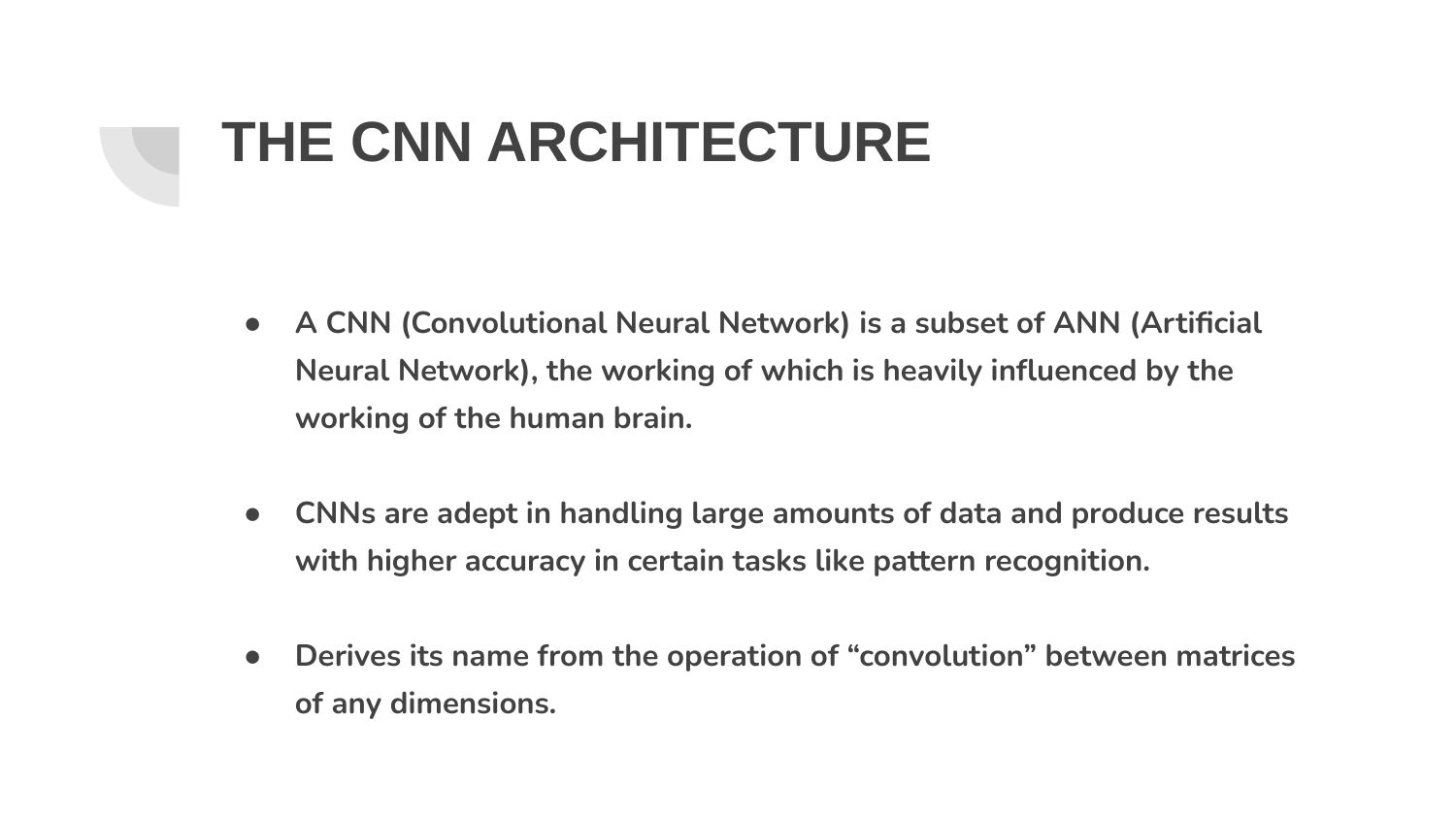

# THE CNN ARCHITECTURE
A CNN (Convolutional Neural Network) is a subset of ANN (Artificial Neural Network), the working of which is heavily influenced by the working of the human brain.

CNNs are adept in handling large amounts of data and produce results with higher accuracy in certain tasks like pattern recognition.

Derives its name from the operation of “convolution” between matrices of any dimensions.